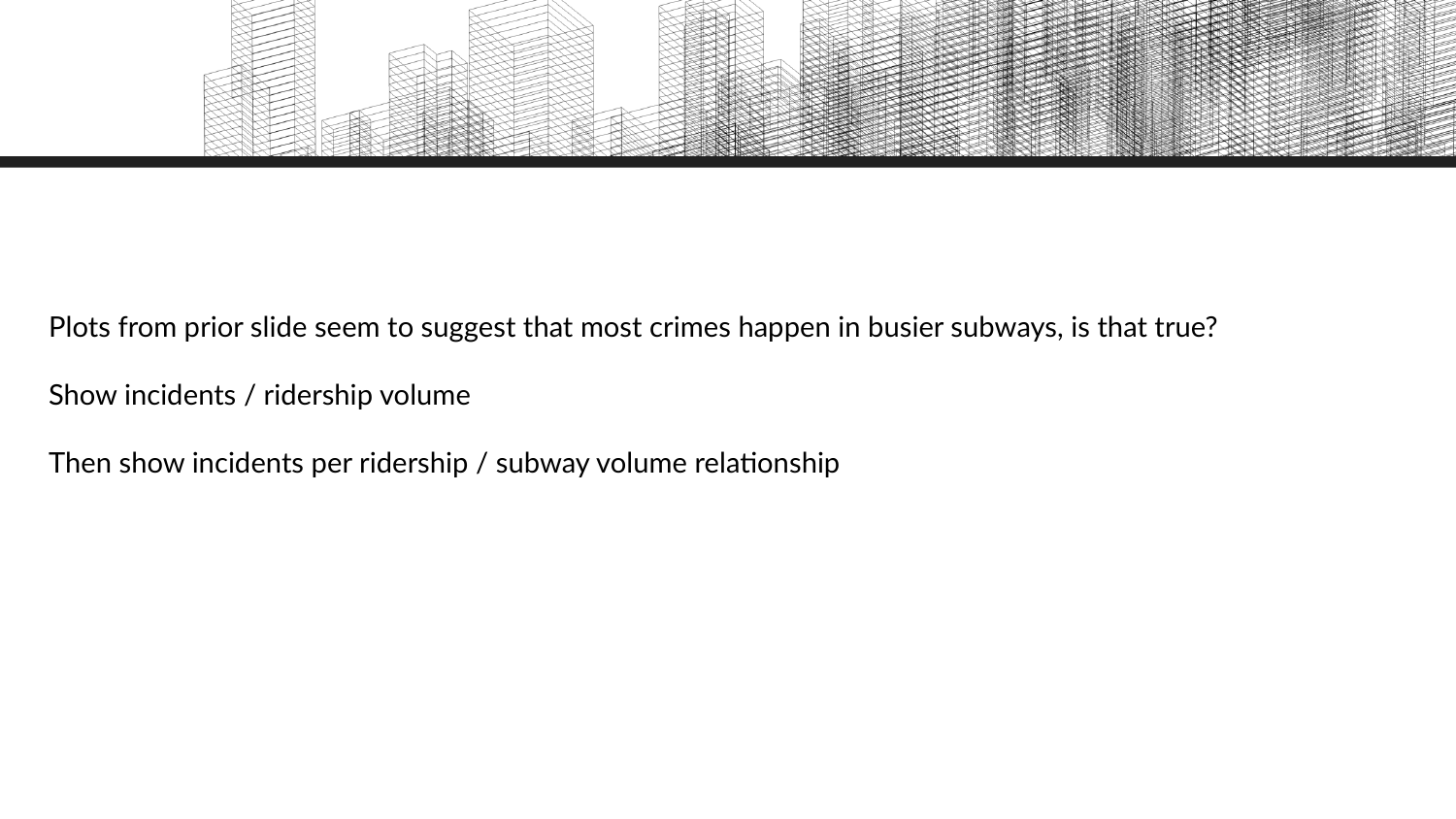

Plots from prior slide seem to suggest that most crimes happen in busier subways, is that true?

Show incidents / ridership volume

Then show incidents per ridership / subway volume relationship